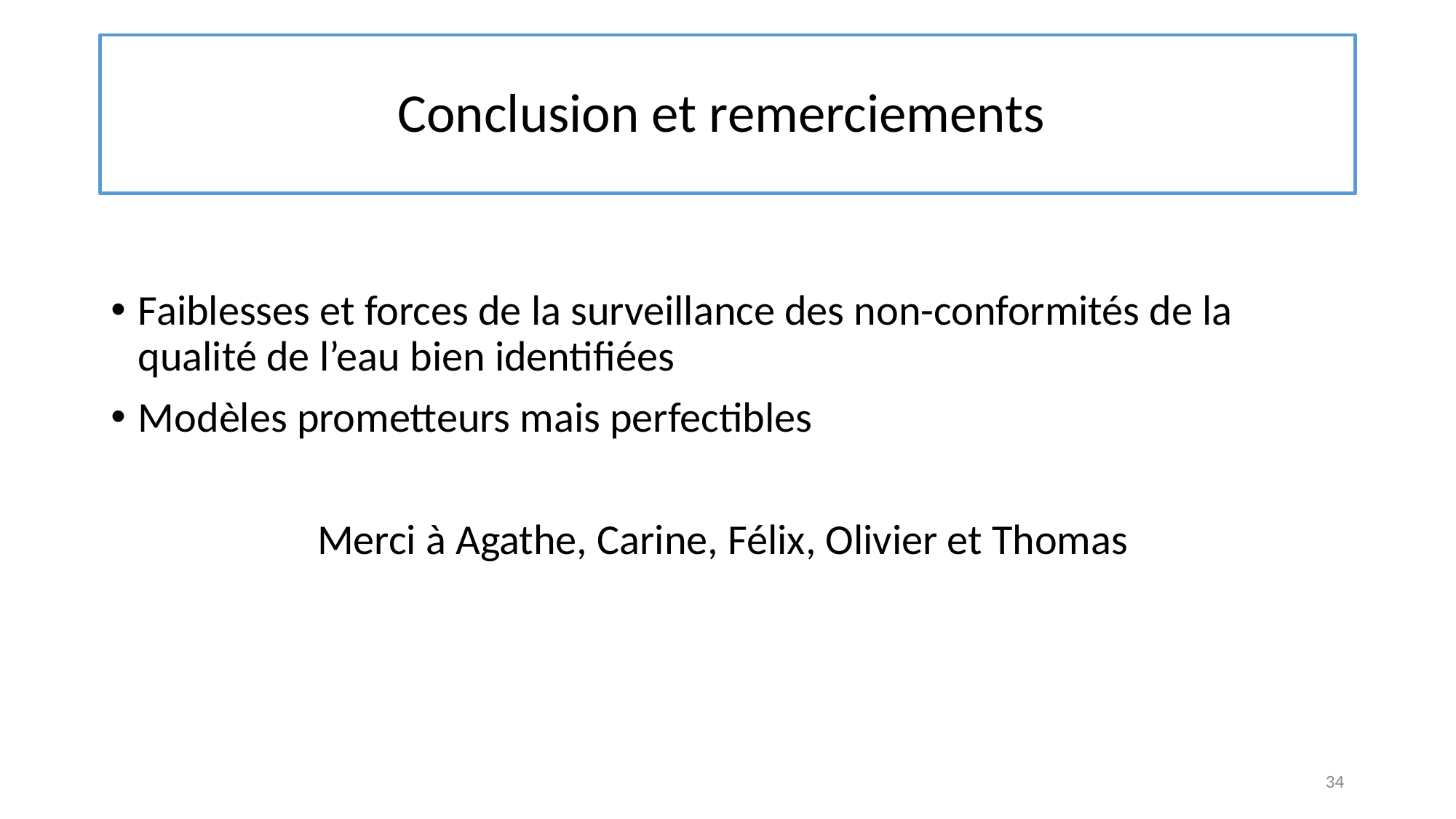

# Conclusion et remerciements
Faiblesses et forces de la surveillance des non-conformités de la qualité de l’eau bien identifiées
Modèles prometteurs mais perfectibles

Merci à Agathe, Carine, Félix, Olivier et Thomas
34